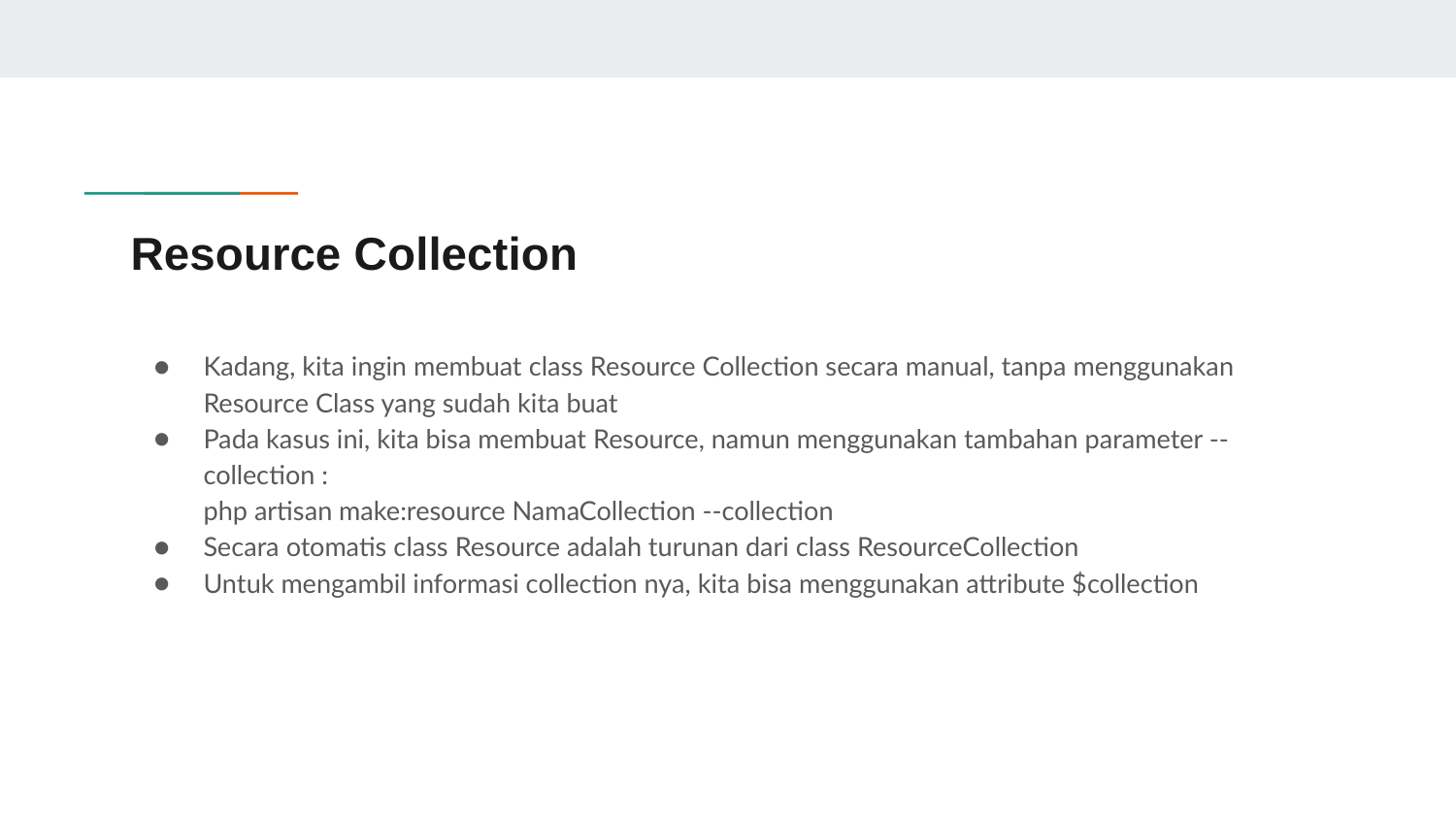

# Resource Collection
Kadang, kita ingin membuat class Resource Collection secara manual, tanpa menggunakan Resource Class yang sudah kita buat
Pada kasus ini, kita bisa membuat Resource, namun menggunakan tambahan parameter --collection :
php artisan make:resource NamaCollection --collection
Secara otomatis class Resource adalah turunan dari class ResourceCollection
Untuk mengambil informasi collection nya, kita bisa menggunakan attribute $collection